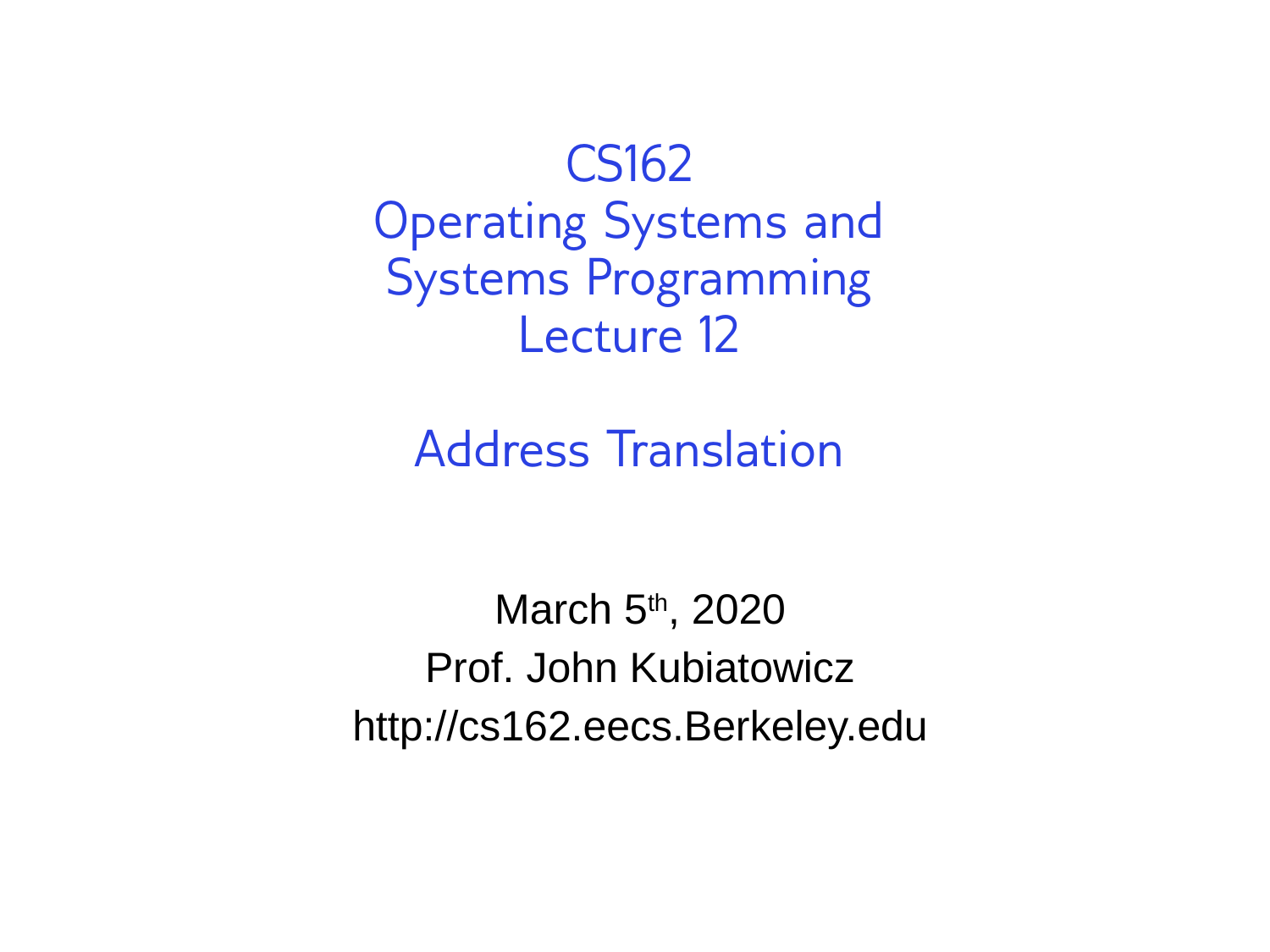

# CS162 Operating Systems and Systems Programming Lecture 12 Address Translation
March 5th, 2020
Prof. John Kubiatowicz
http://cs162.eecs.Berkeley.edu